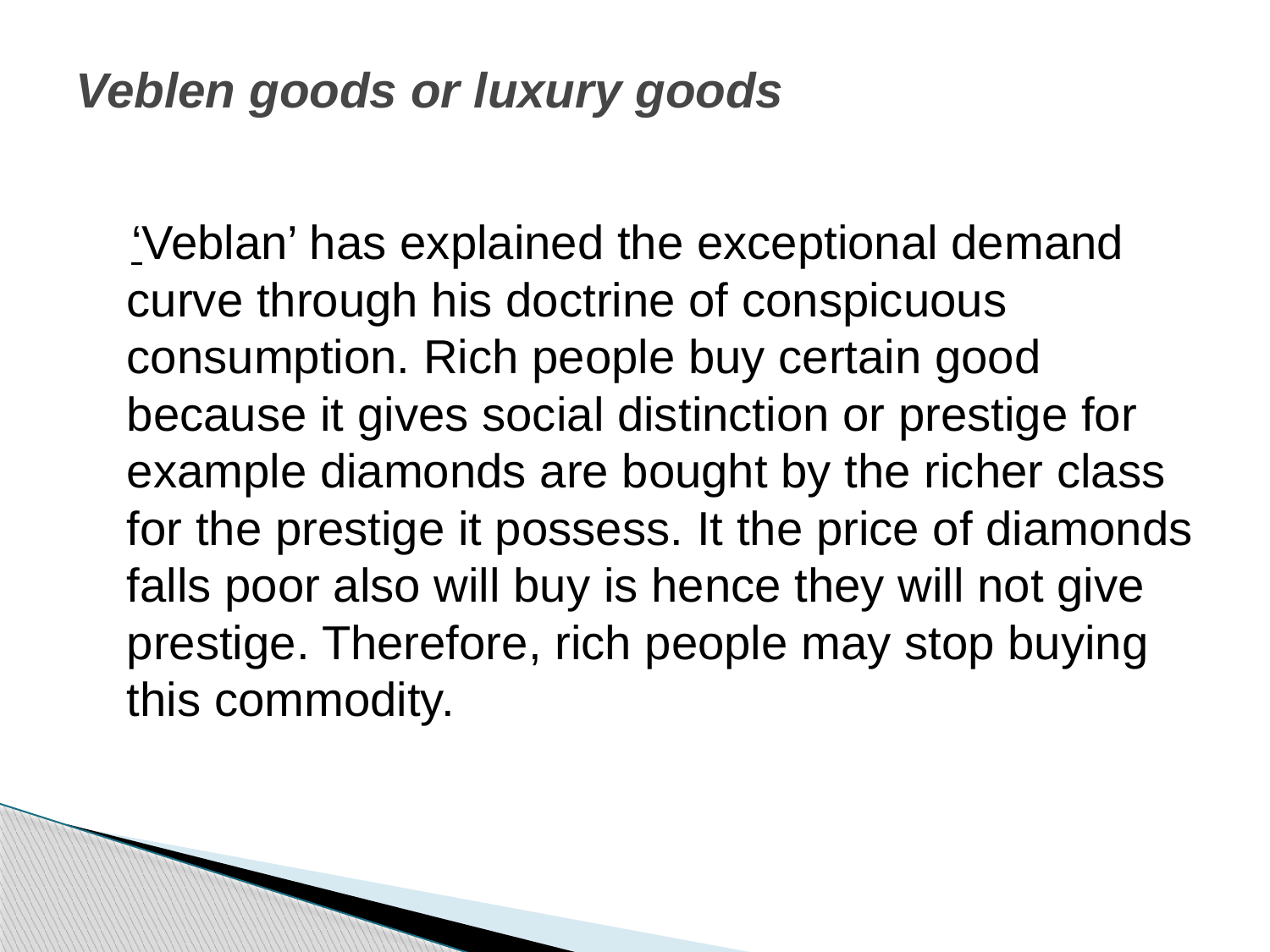

# Veblen goods or luxury goods
   ‘Veblan’ has explained the exceptional demand curve through his doctrine of conspicuous consumption. Rich people buy certain good because it gives social distinction or prestige for example diamonds are bought by the richer class for the prestige it possess. It the price of diamonds falls poor also will buy is hence they will not give prestige. Therefore, rich people may stop buying this commodity.